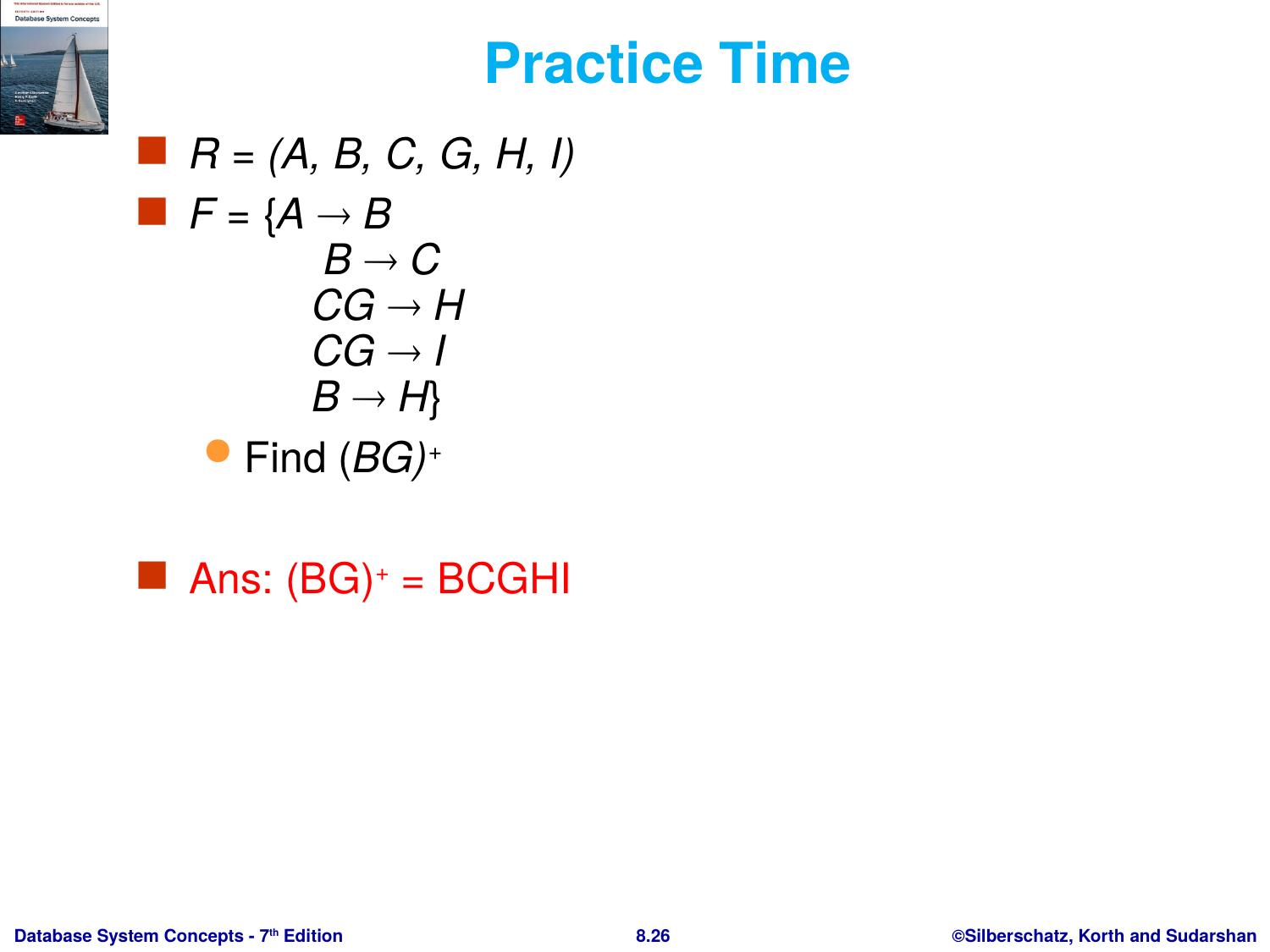

# Practice Time
R = (A, B, C, G, H, I)
F = {A → B
	  B → C
	 CG → H
	 CG → I
	 B → H}
Find (BG)+

Ans: (BG)+ = BCGHI